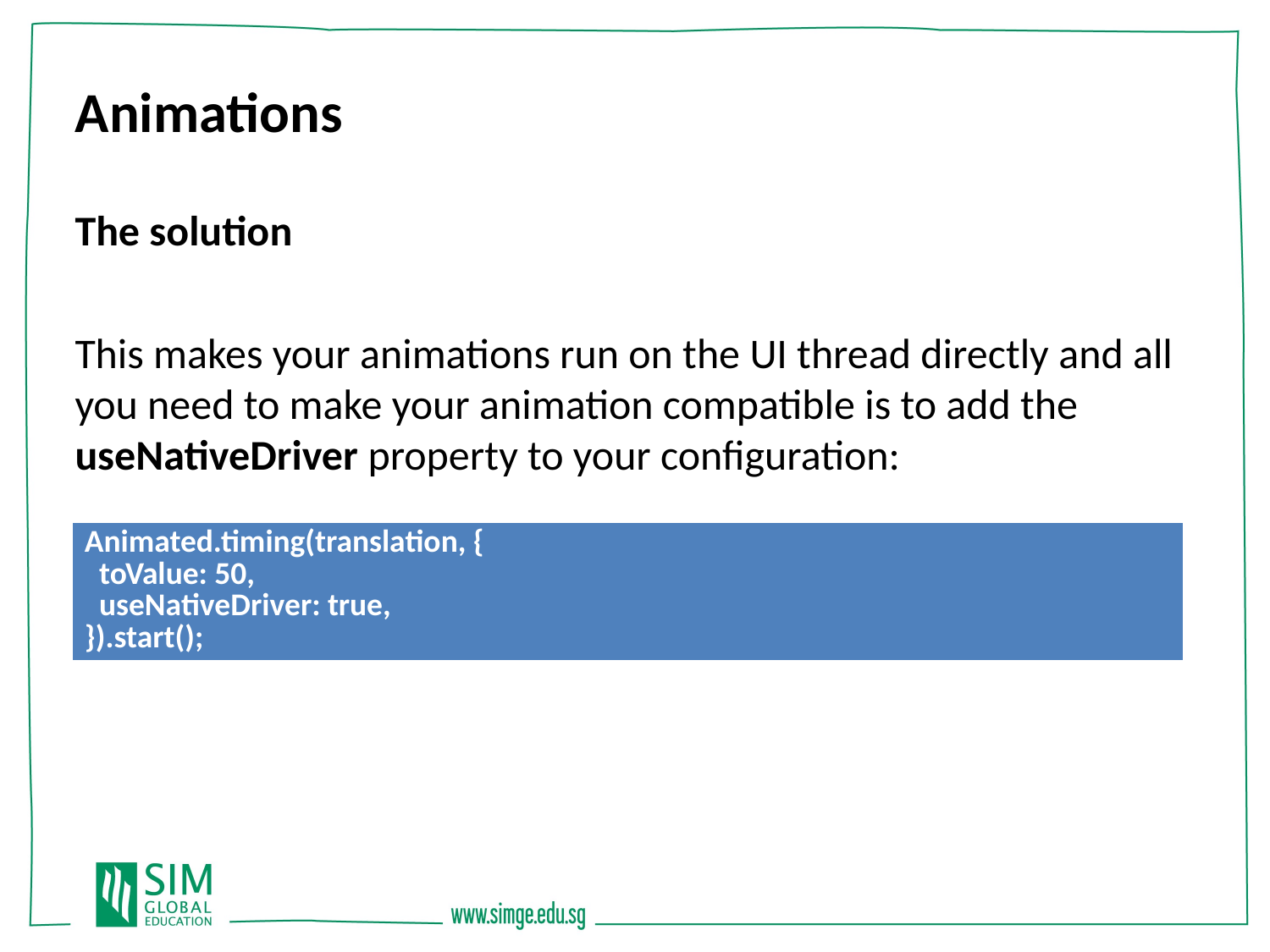

Animations
The solution

This makes your animations run on the UI thread directly and all you need to make your animation compatible is to add the useNativeDriver property to your configuration:

| Animated.timing(translation, { toValue: 50, useNativeDriver: true, }).start(); |
| --- |